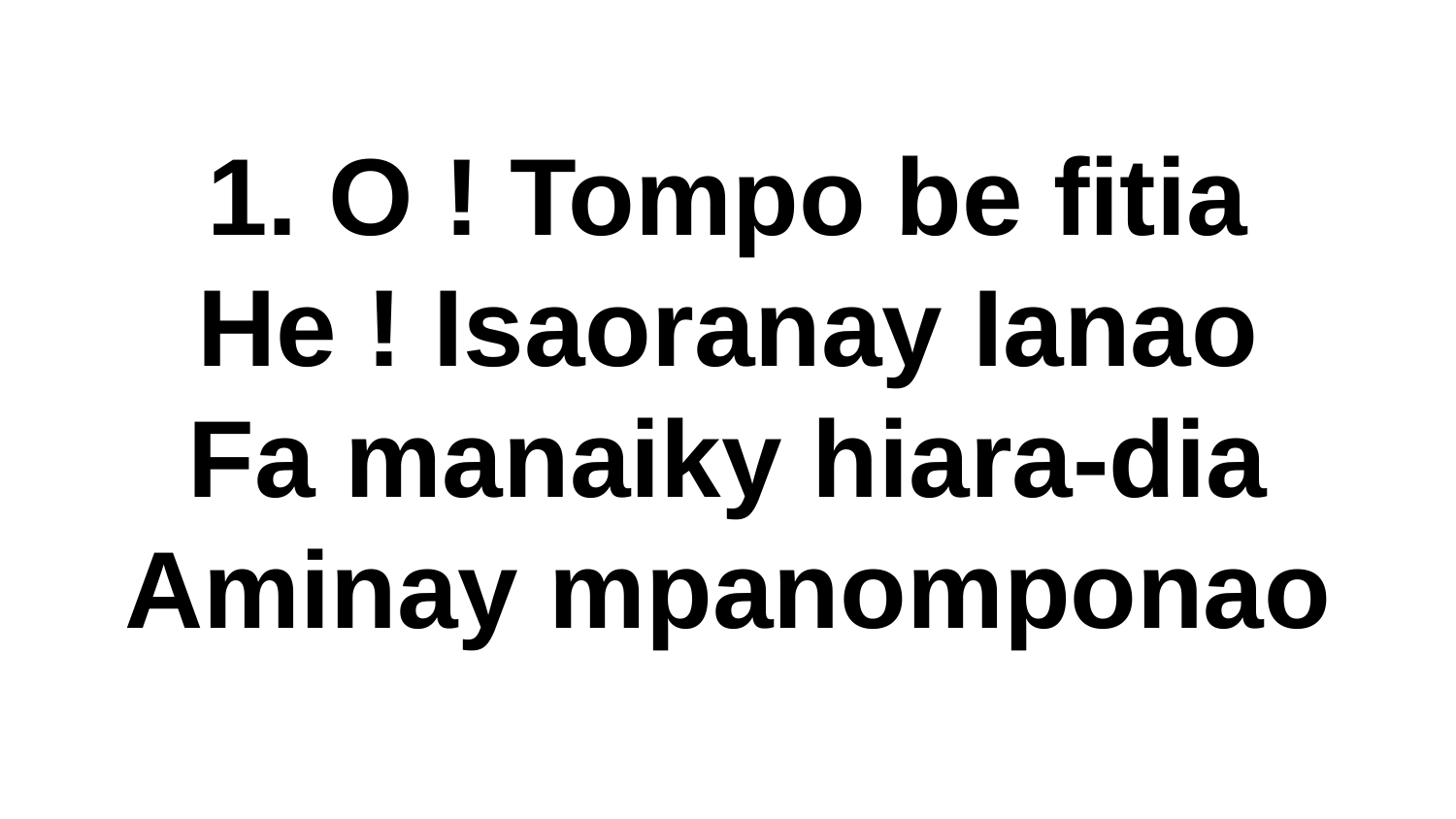

1. O ! Tompo be fitia
He ! Isaoranay Ianao
Fa manaiky hiara-dia
Aminay mpanomponao